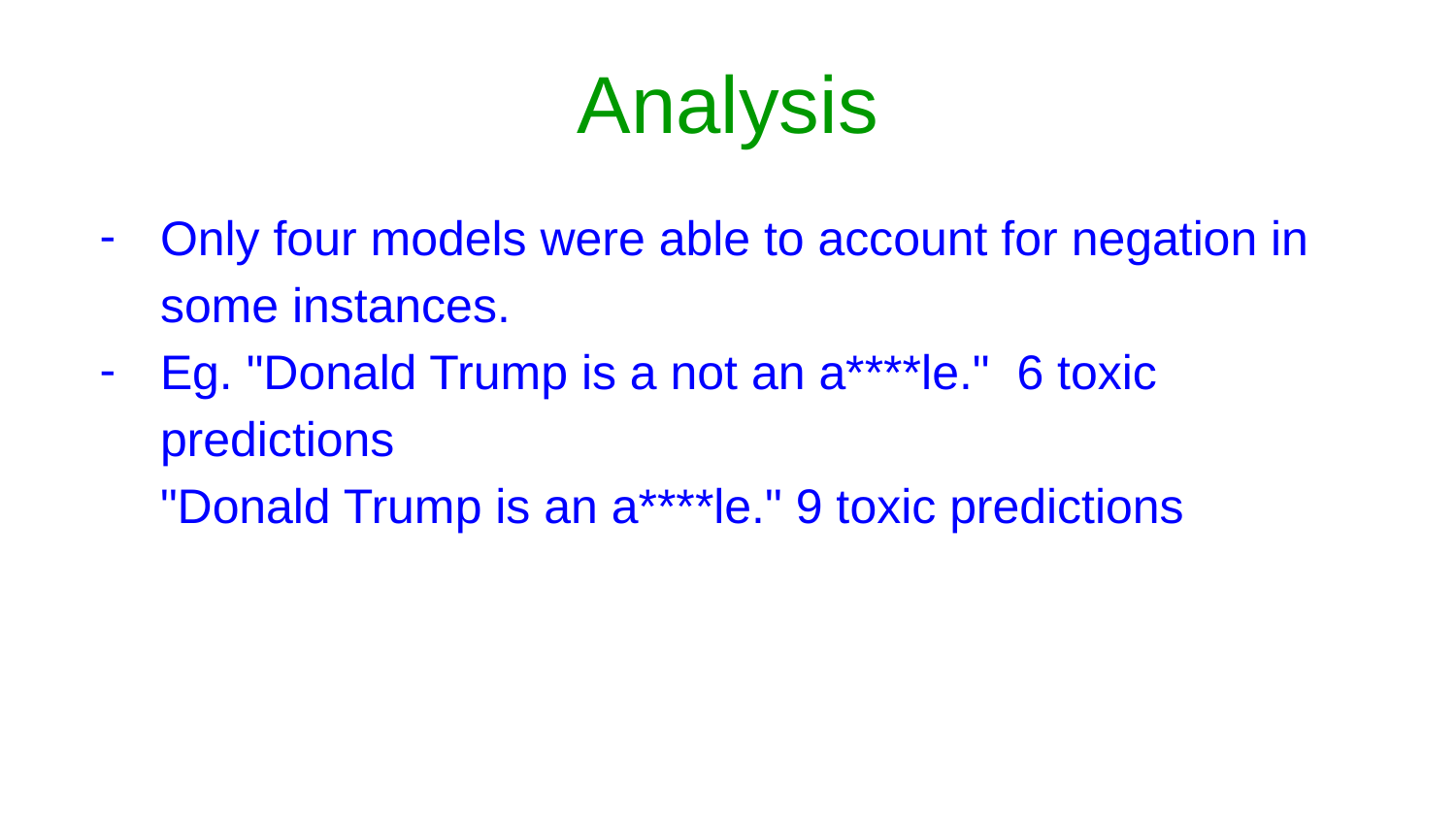

# Analysis
Only four models were able to account for negation in some instances.
Eg. "Donald Trump is a not an a****le."  6 toxic predictions
"Donald Trump is an a****le." 9 toxic predictions